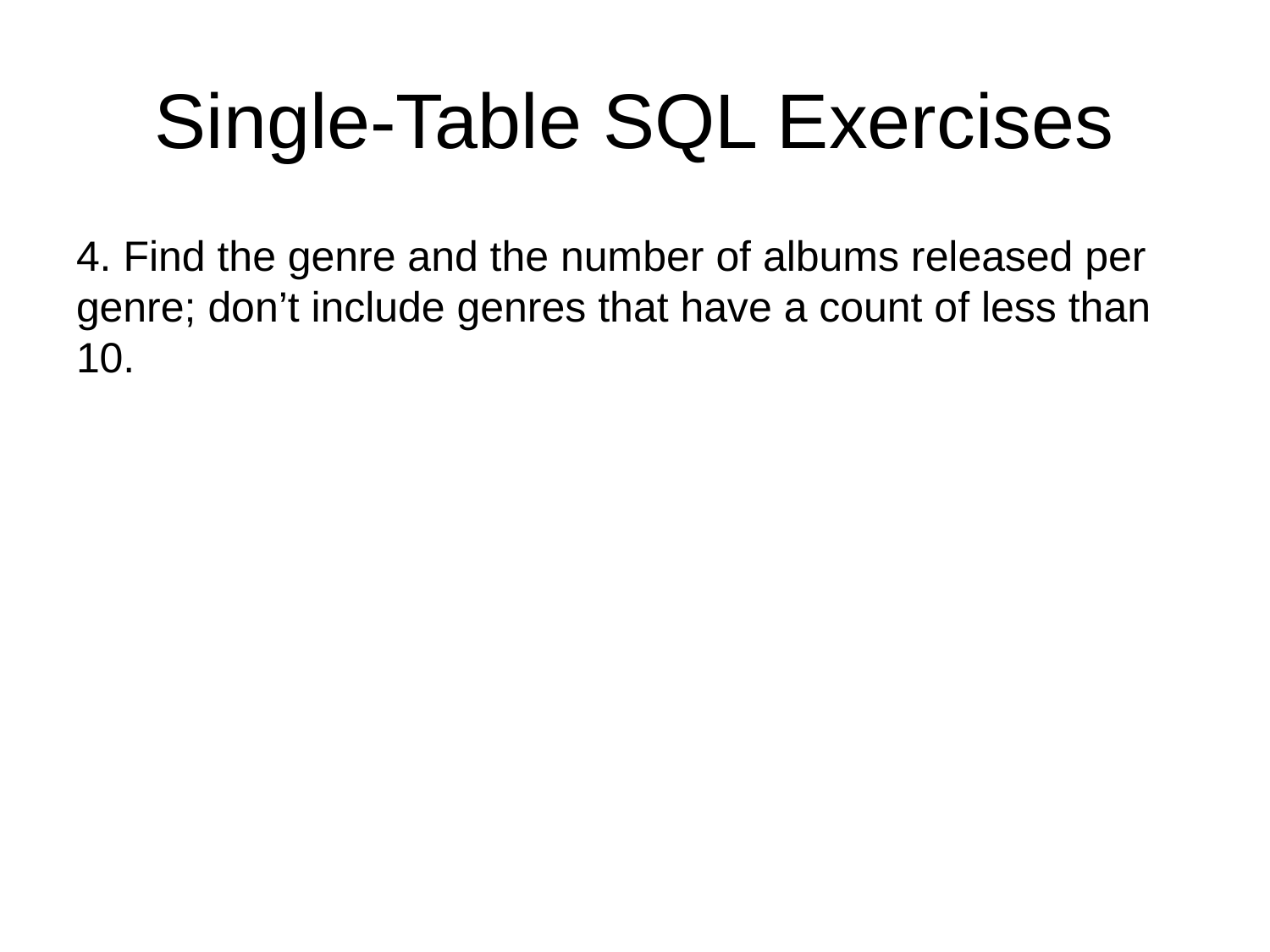

# Single-Table SQL Exercises
4. Find the genre and the number of albums released per genre; don’t include genres that have a count of less than 10.